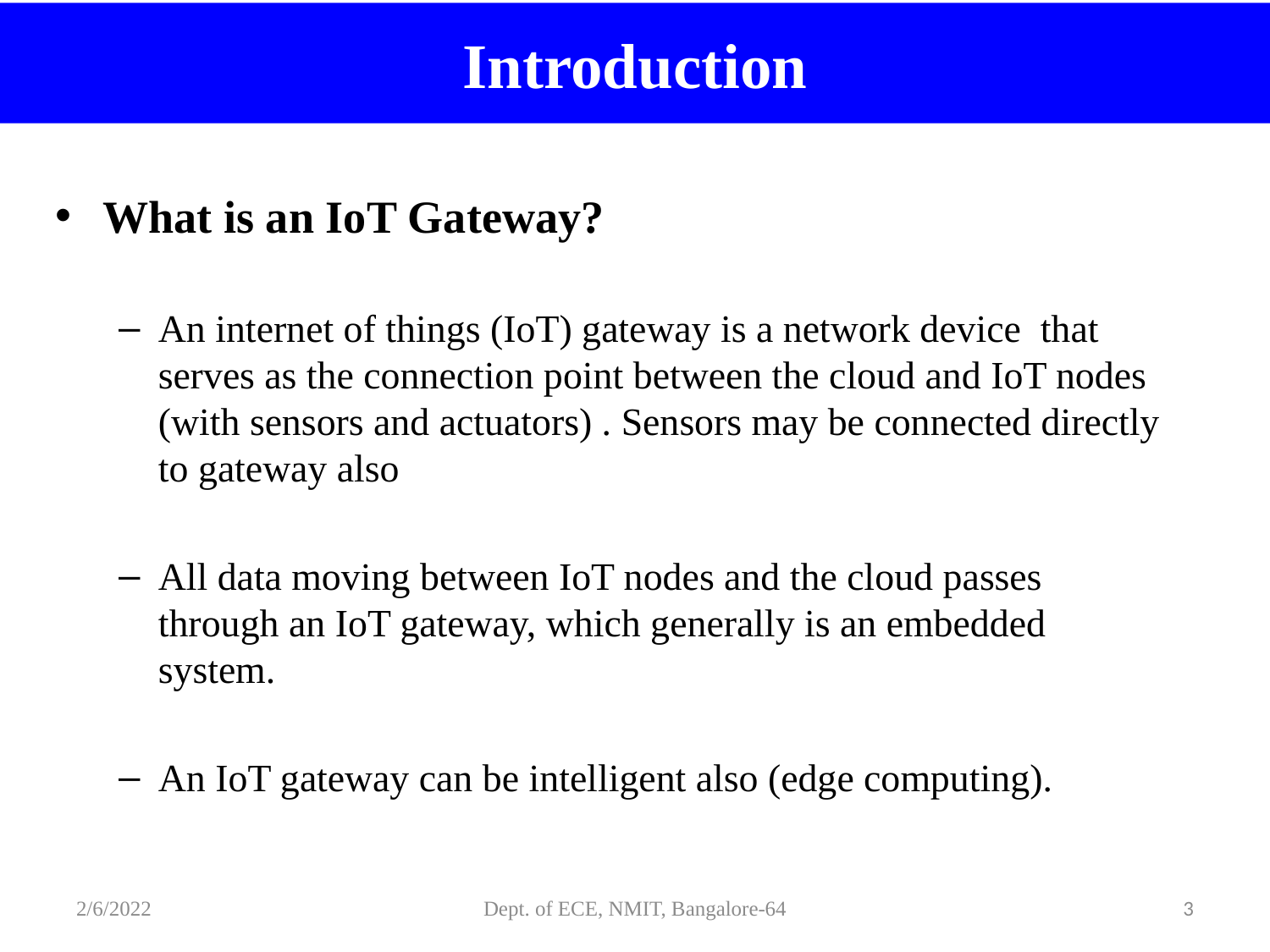

# Introduction
What is an IoT Gateway?

An internet of things (IoT) gateway is a network device  that serves as the connection point between the cloud and IoT nodes (with sensors and actuators) . Sensors may be connected directly to gateway also

All data moving between IoT nodes and the cloud passes through an IoT gateway, which generally is an embedded system.

An IoT gateway can be intelligent also (edge computing).

2/6/2022
Dept. of ECE, NMIT, Bangalore-64
3